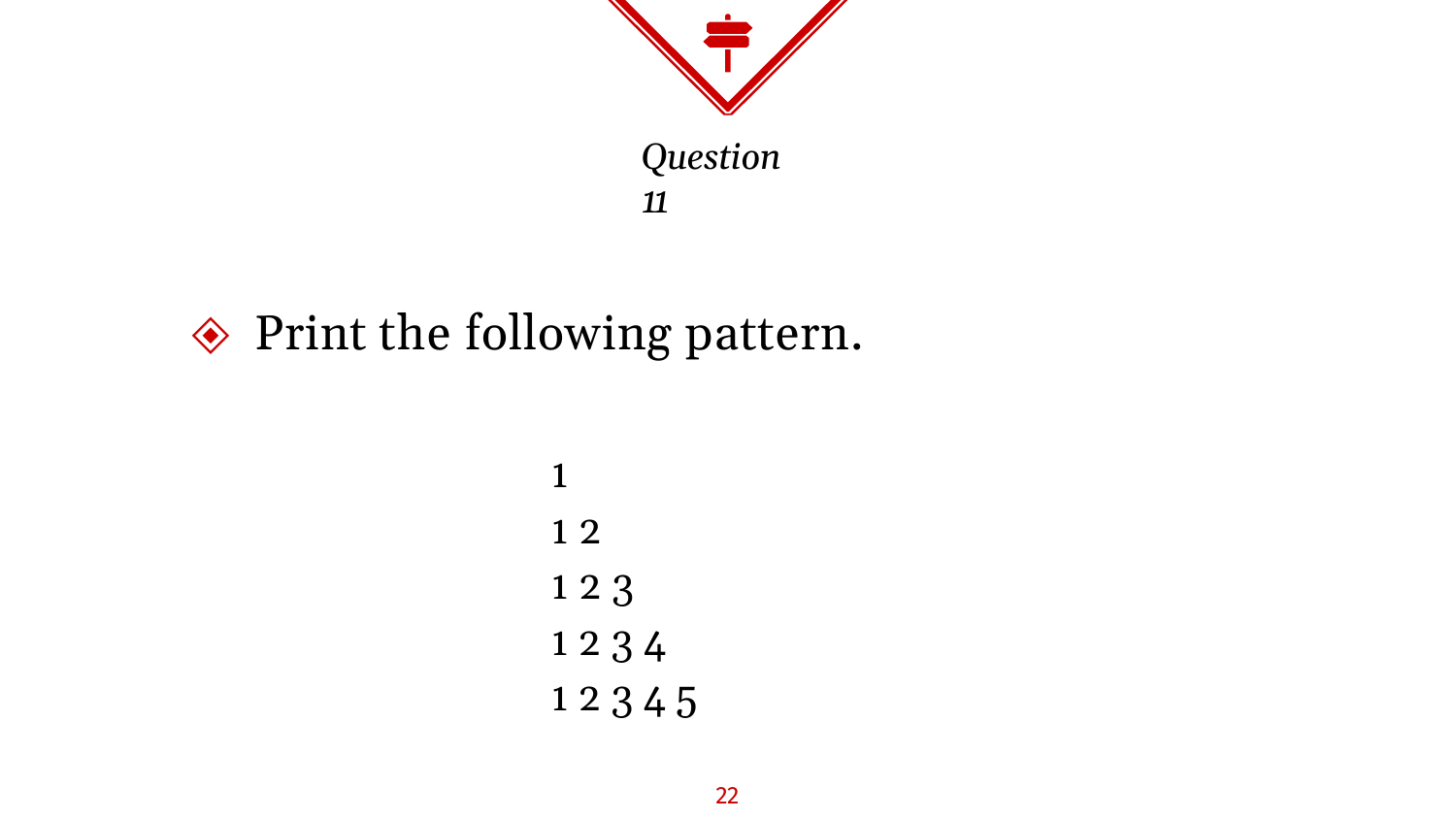

Question 11
# ◈ Print the following pattern.
1
1 2
1 2 3
1 2 3 4
1 2 3 4 5
22